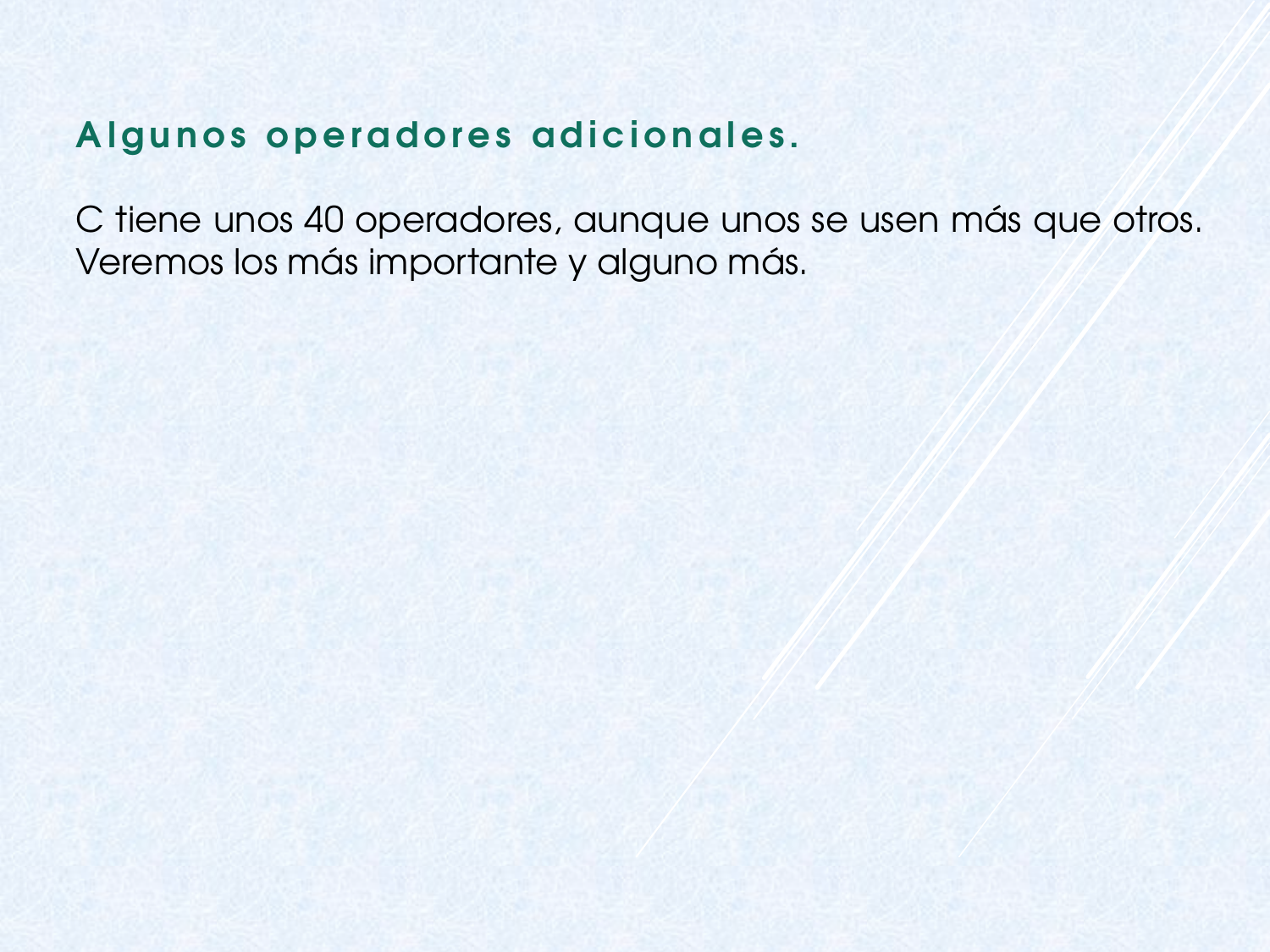

Algunos operadores adicionales.

C tiene unos 40 operadores, aunque unos se usen más que otros. Veremos los más importante y alguno más.